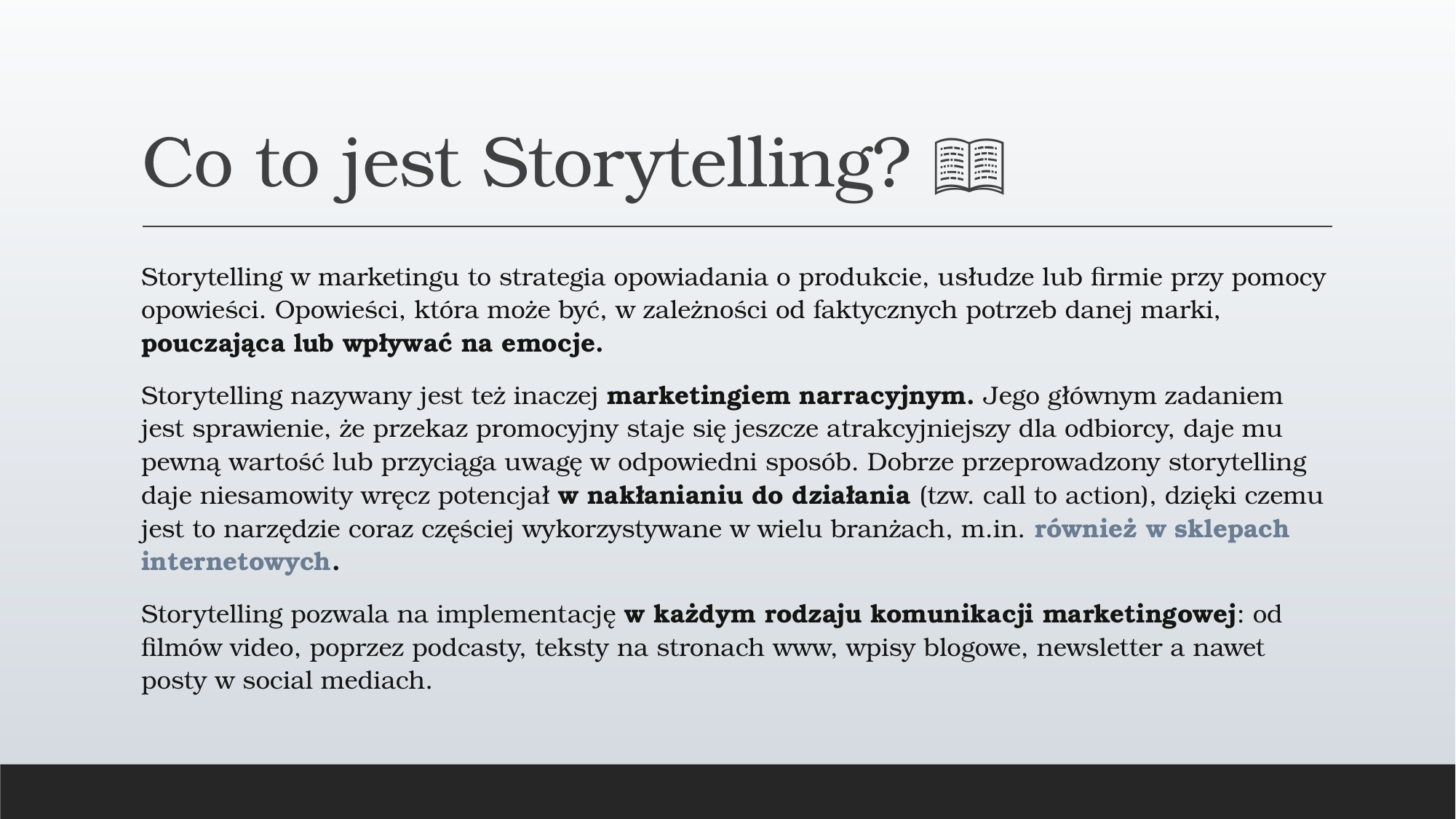

# Co to jest Storytelling? 📖
Storytelling w marketingu to strategia opowiadania o produkcie, usłudze lub firmie przy pomocy opowieści. Opowieści, która może być, w zależności od faktycznych potrzeb danej marki, pouczająca lub wpływać na emocje.
Storytelling nazywany jest też inaczej marketingiem narracyjnym. Jego głównym zadaniem jest sprawienie, że przekaz promocyjny staje się jeszcze atrakcyjniejszy dla odbiorcy, daje mu pewną wartość lub przyciąga uwagę w odpowiedni sposób. Dobrze przeprowadzony storytelling daje niesamowity wręcz potencjał w nakłanianiu do działania (tzw. call to action), dzięki czemu jest to narzędzie coraz częściej wykorzystywane w wielu branżach, m.in. również w sklepach internetowych.
Storytelling pozwala na implementację w każdym rodzaju komunikacji marketingowej: od filmów video, poprzez podcasty, teksty na stronach www, wpisy blogowe, newsletter a nawet posty w social mediach.